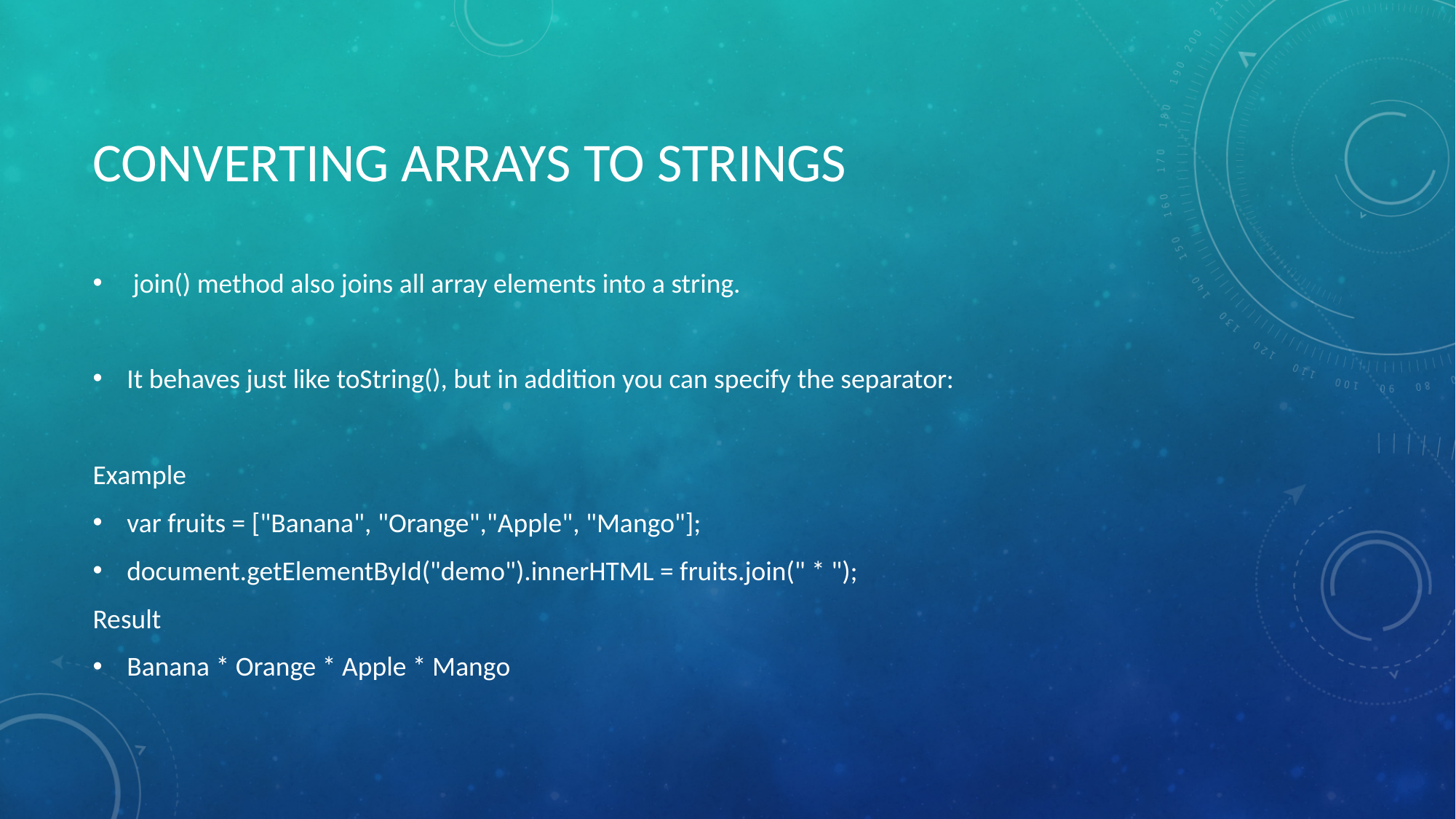

# Converting Arrays to Strings
 join() method also joins all array elements into a string.

It behaves just like toString(), but in addition you can specify the separator:

Example
var fruits = ["Banana", "Orange","Apple", "Mango"];
document.getElementById("demo").innerHTML = fruits.join(" * ");
Result
Banana * Orange * Apple * Mango